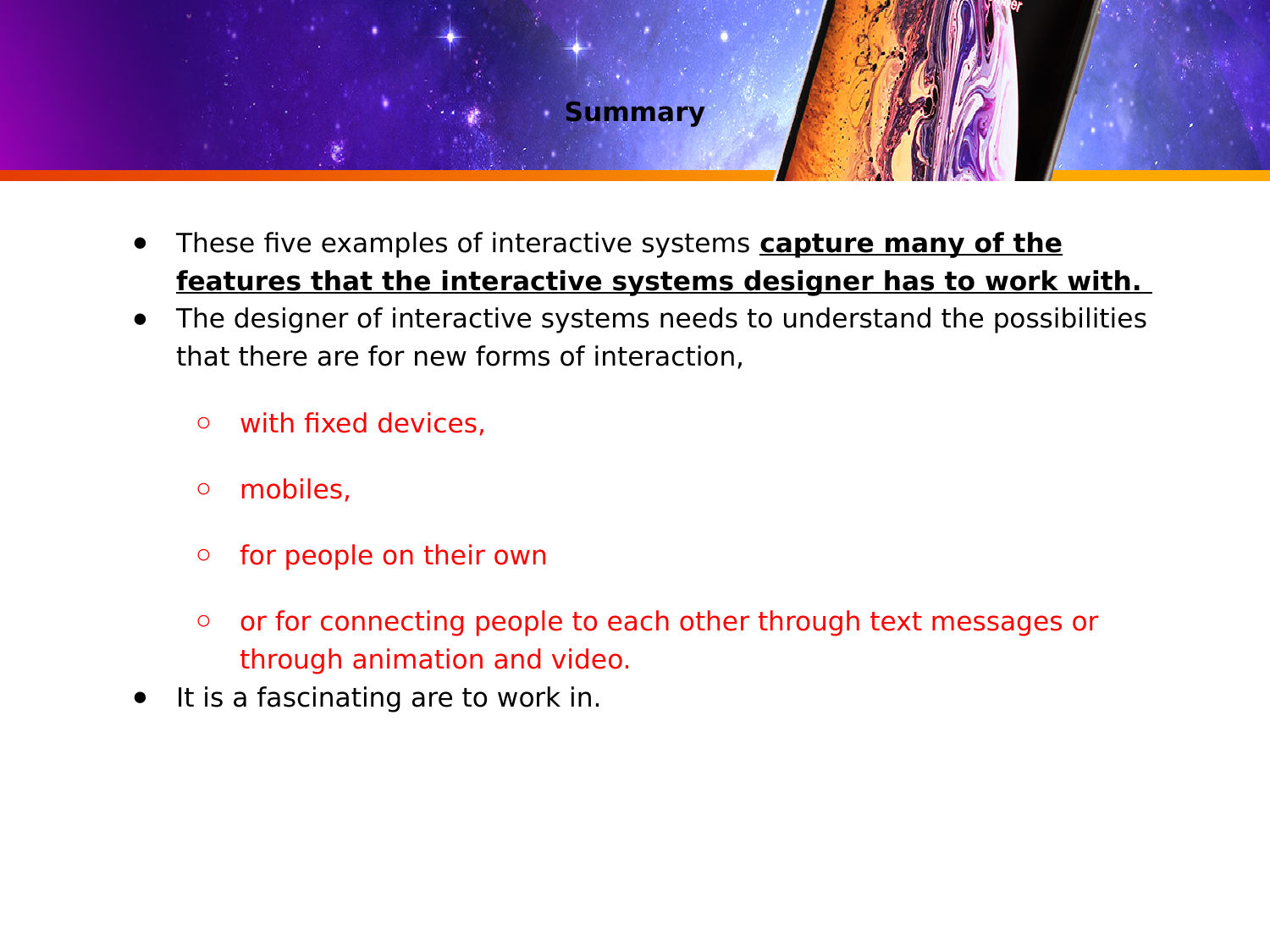

# Summary
These five examples of interactive systems capture many of the features that the interactive systems designer has to work with.
The designer of interactive systems needs to understand the possibilities that there are for new forms of interaction,
with fixed devices,
mobiles,
for people on their own
or for connecting people to each other through text messages or through animation and video.
It is a fascinating are to work in.